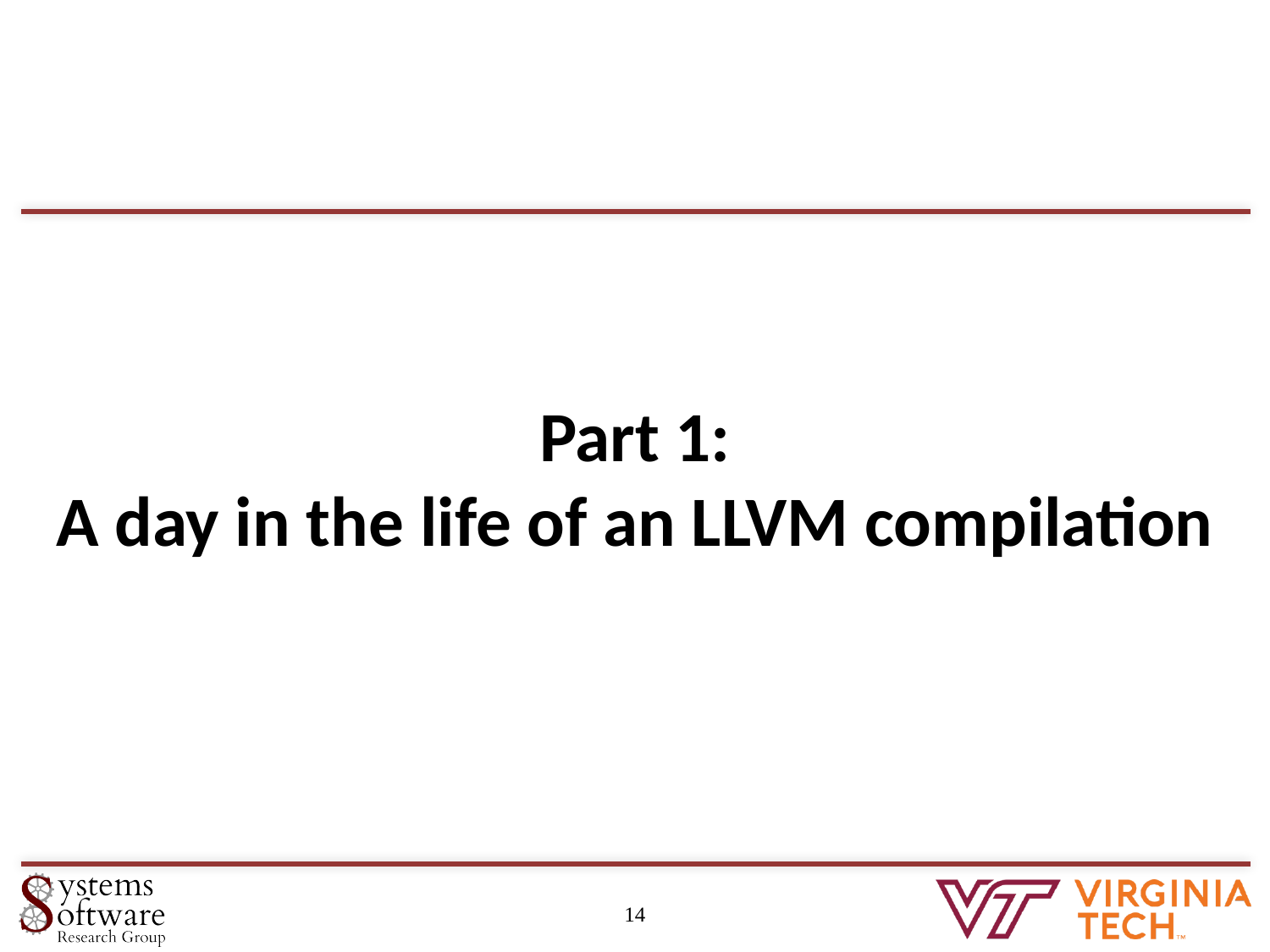

Part 1:
A day in the life of an LLVM compilation